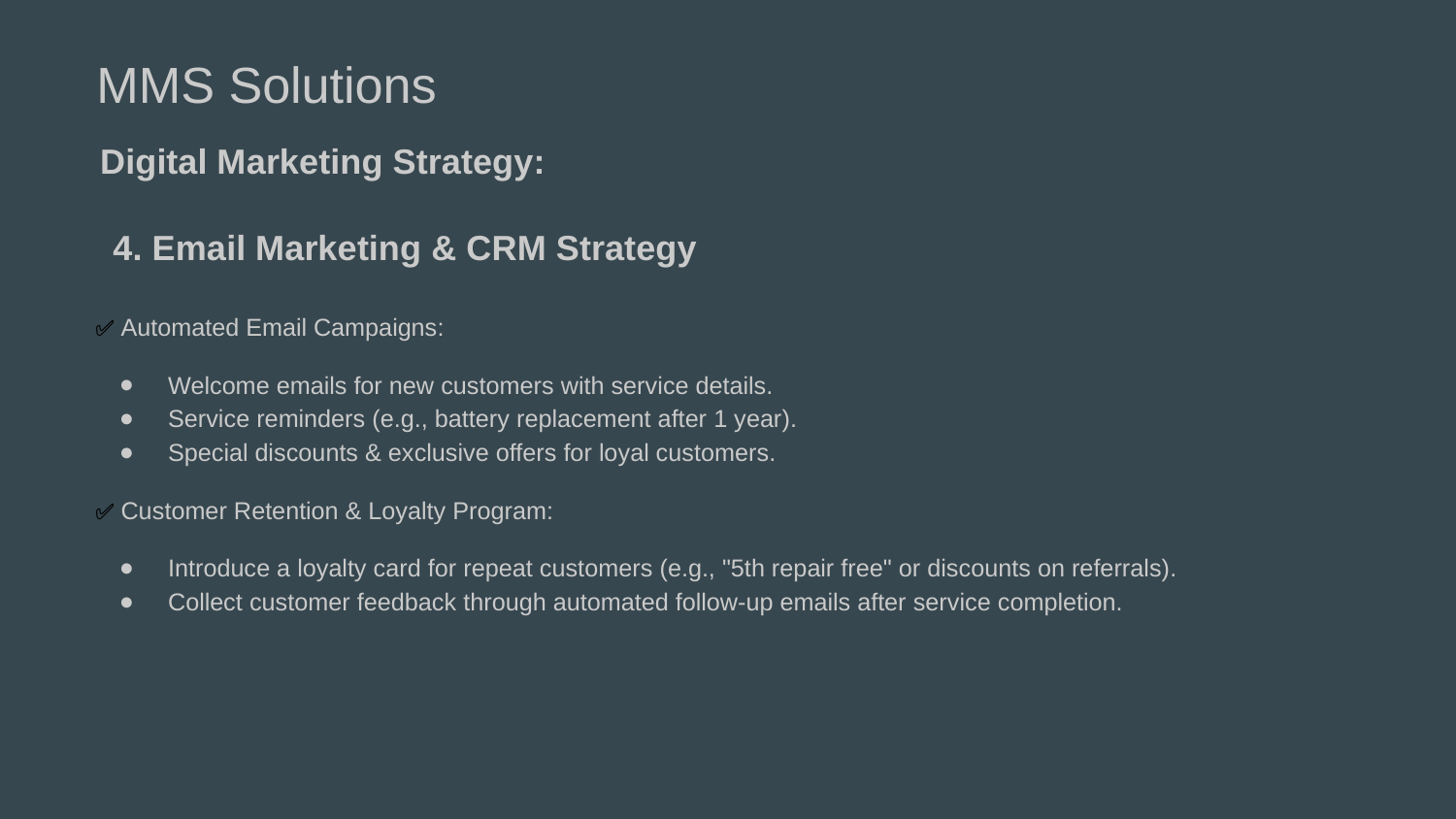

# MMS Solutions
Digital Marketing Strategy:
4. Email Marketing & CRM Strategy
✅ Automated Email Campaigns:
Welcome emails for new customers with service details.
Service reminders (e.g., battery replacement after 1 year).
Special discounts & exclusive offers for loyal customers.
✅ Customer Retention & Loyalty Program:
Introduce a loyalty card for repeat customers (e.g., "5th repair free" or discounts on referrals).
Collect customer feedback through automated follow-up emails after service completion.